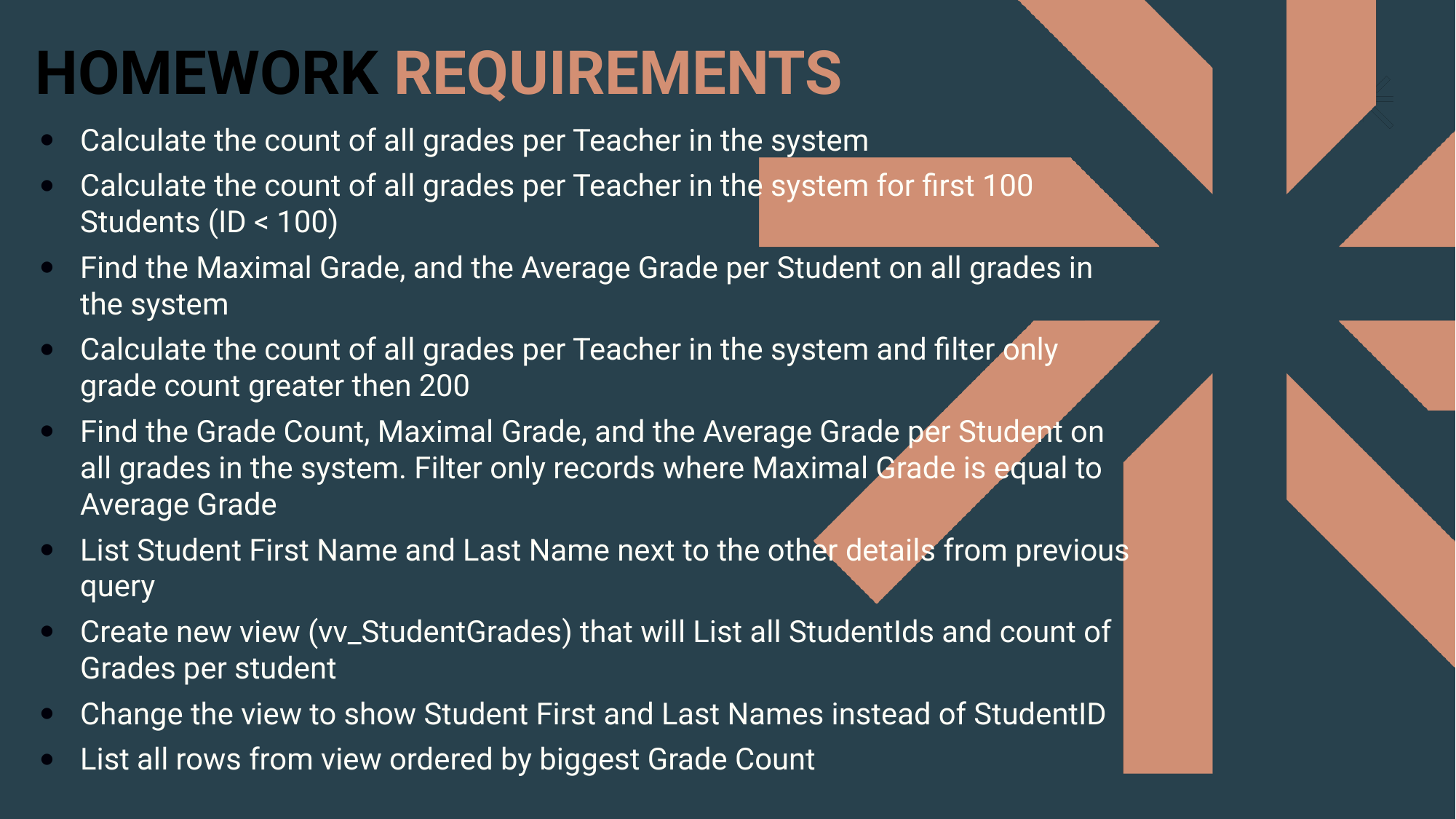

HOMEWORK REQUIREMENTS
Calculate the count of all grades per Teacher in the system
Calculate the count of all grades per Teacher in the system for first 100 Students (ID < 100)
Find the Maximal Grade, and the Average Grade per Student on all grades in the system
Calculate the count of all grades per Teacher in the system and filter only grade count greater then 200
Find the Grade Count, Maximal Grade, and the Average Grade per Student on all grades in the system. Filter only records where Maximal Grade is equal to Average Grade
List Student First Name and Last Name next to the other details from previous query
Create new view (vv_StudentGrades) that will List all StudentIds and count of Grades per student
Change the view to show Student First and Last Names instead of StudentID
List all rows from view ordered by biggest Grade Count